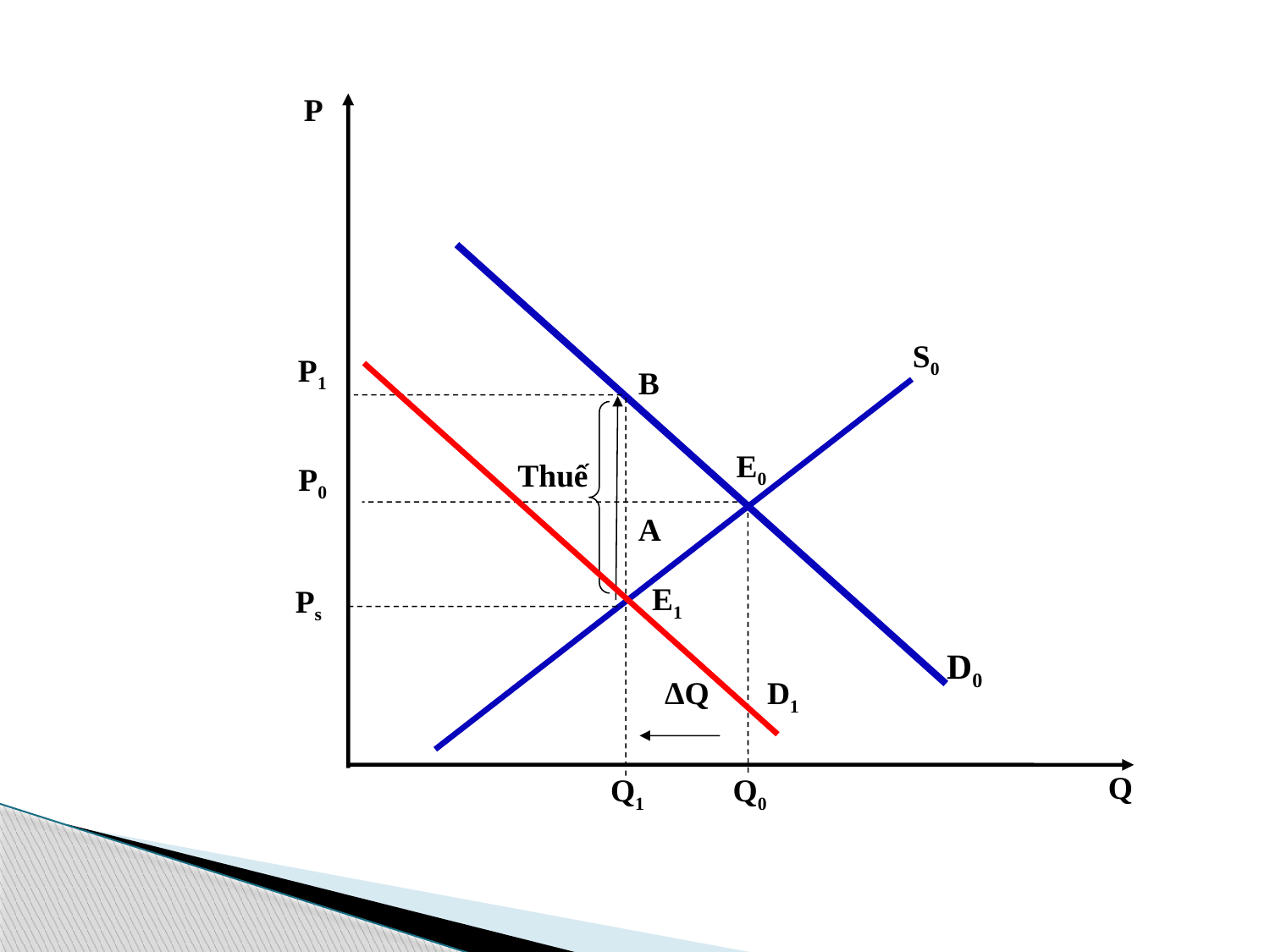

P

S0
P1
B

E0
Thuế
P0

A
E1
Ps

D0
 ΔQ
D1

Q
Q1           Q0